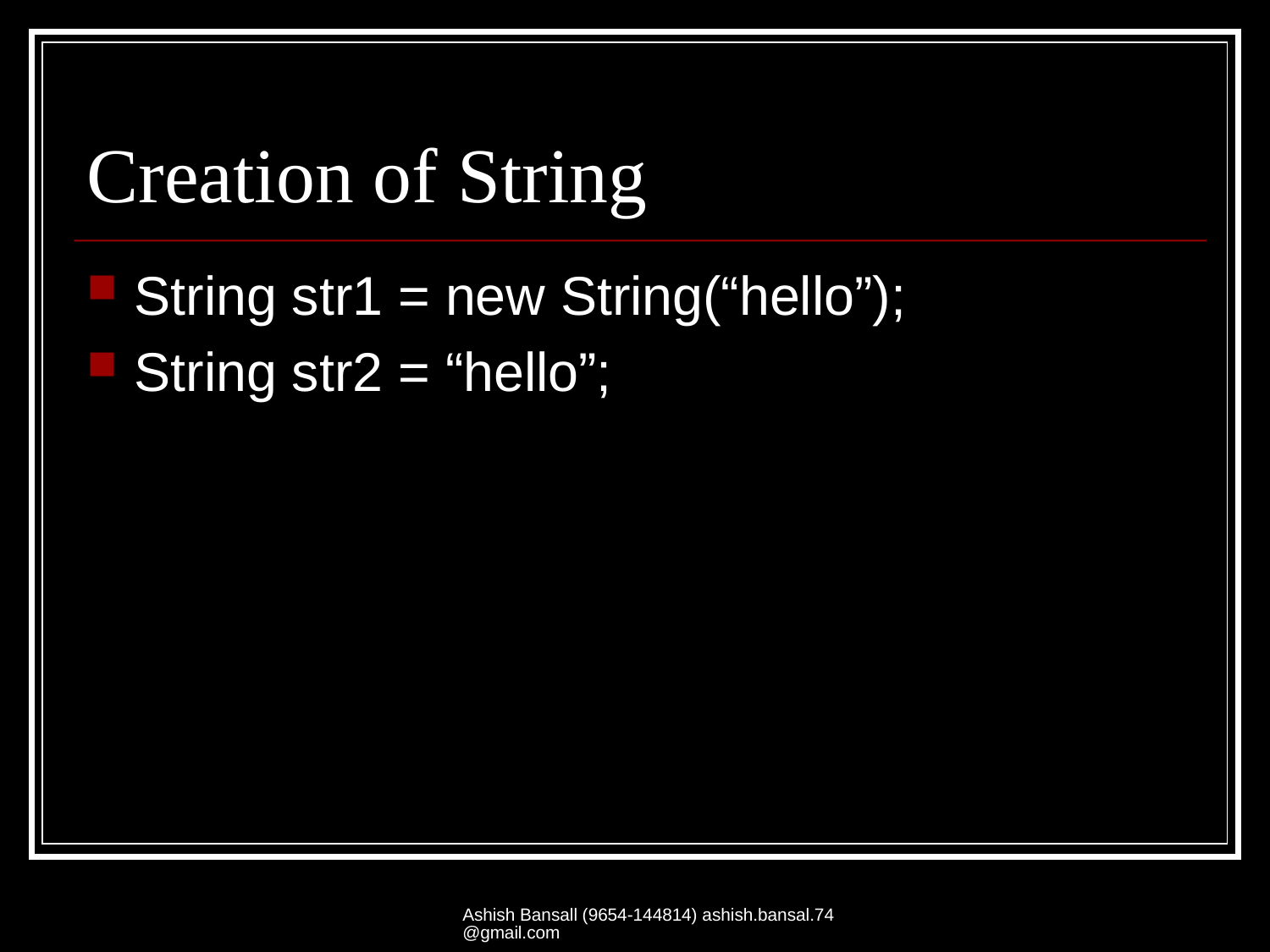

# Creation of String
String str1 = new String(“hello”);
String str2 = “hello”;
Ashish Bansall (9654-144814) ashish.bansal.74@gmail.com